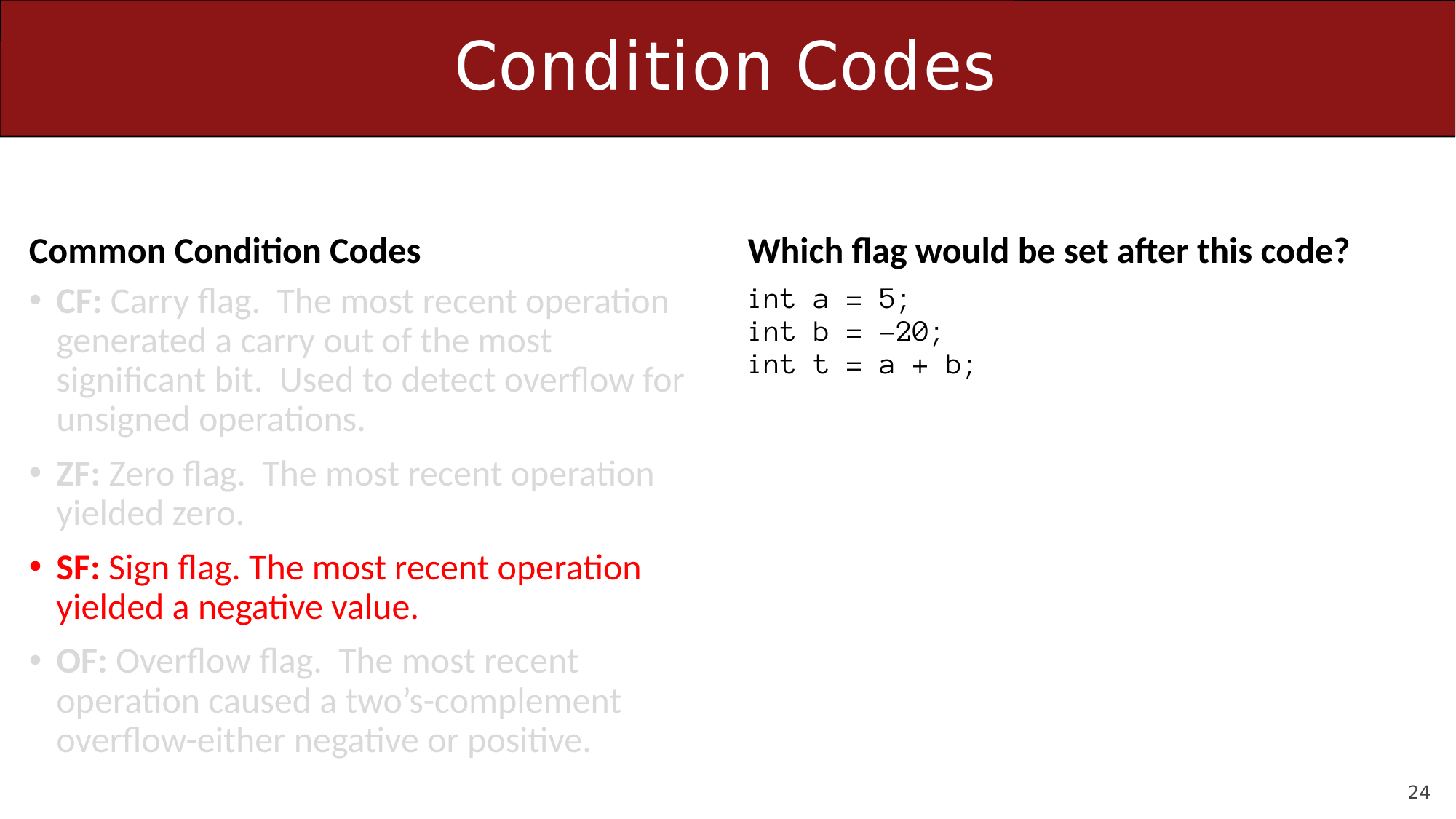

# Condition Codes
Common Condition Codes
Which flag would be set after this code?
CF: Carry flag.  The most recent operation generated a carry out of the most significant bit.  Used to detect overflow for unsigned operations.
ZF: Zero flag.  The most recent operation yielded zero.
SF: Sign flag. The most recent operation yielded a negative value.
OF: Overflow flag.  The most recent operation caused a two’s-complement overflow-either negative or positive.

int a = 5;
int b = -20;
int t = a + b;